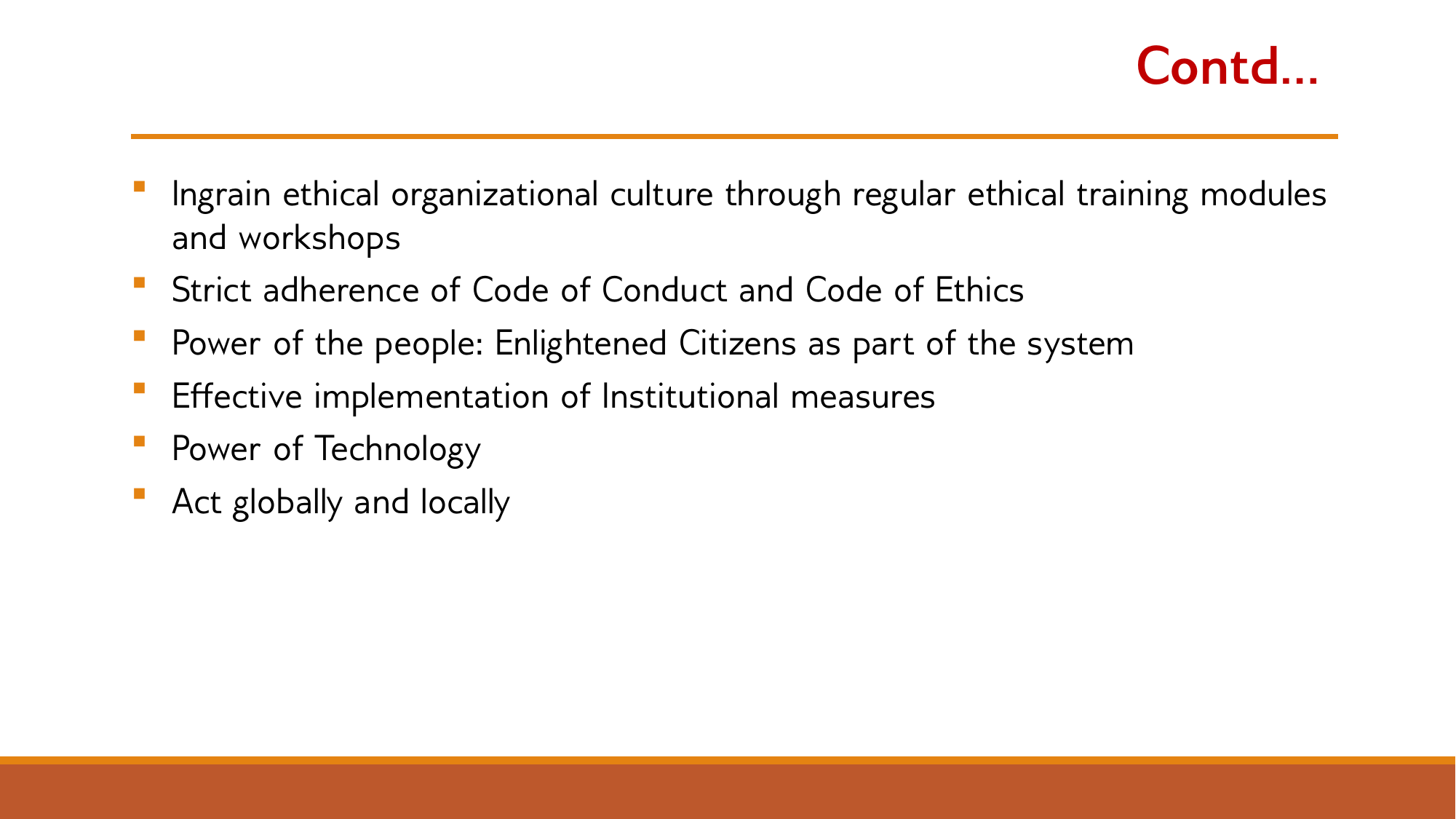

# Contd…
Ingrain ethical organizational culture through regular ethical training modules and workshops
Strict adherence of Code of Conduct and Code of Ethics
Power of the people: Enlightened Citizens as part of the system
Effective implementation of Institutional measures
Power of Technology
Act globally and locally